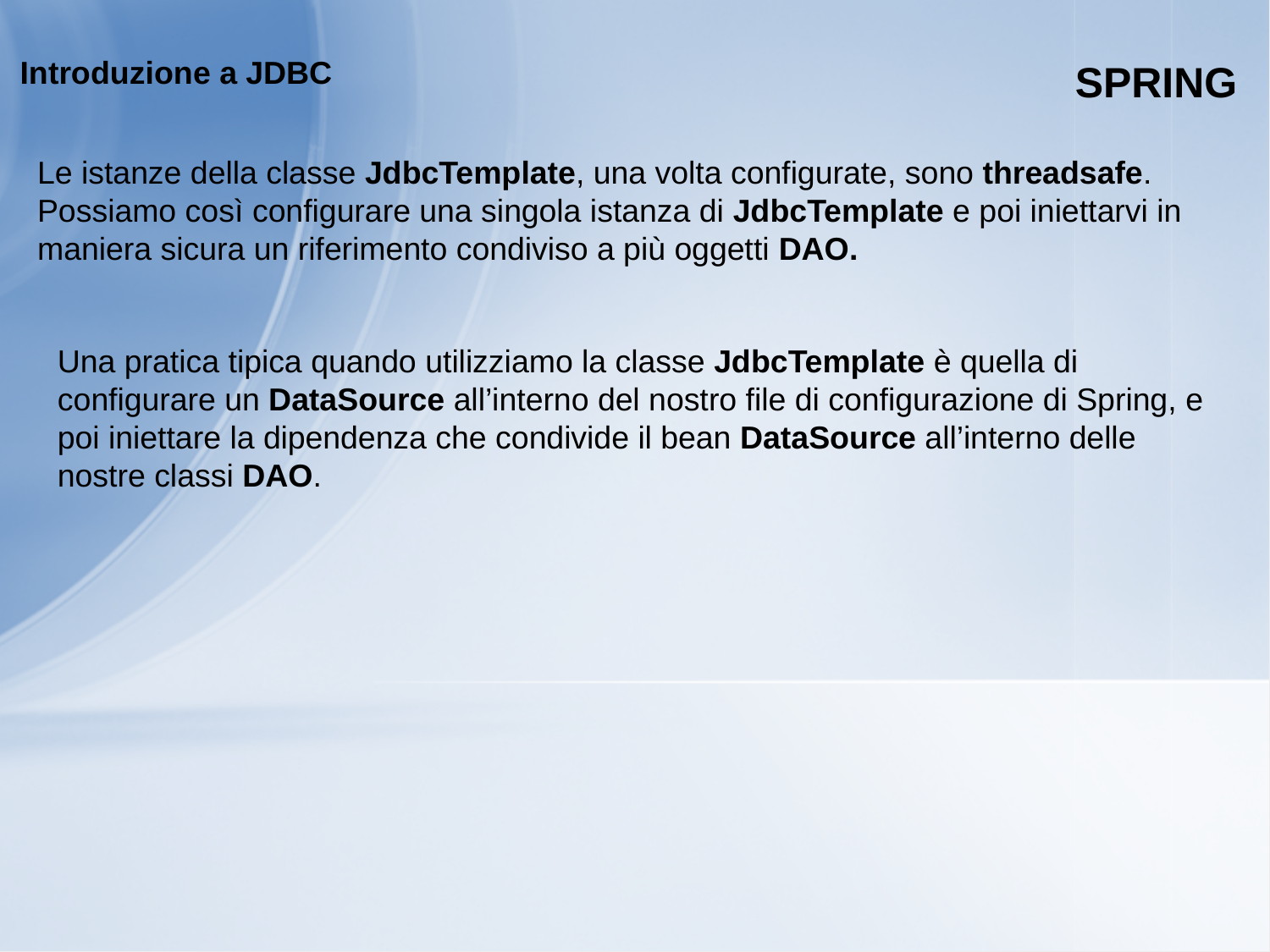

SPRING
Introduzione a JDBC
Le istanze della classe JdbcTemplate, una volta configurate, sono threadsafe. Possiamo così configurare una singola istanza di JdbcTemplate e poi iniettarvi in maniera sicura un riferimento condiviso a più oggetti DAO.
Una pratica tipica quando utilizziamo la classe JdbcTemplate è quella di configurare un DataSource all’interno del nostro file di configurazione di Spring, e poi iniettare la dipendenza che condivide il bean DataSource all’interno delle nostre classi DAO.